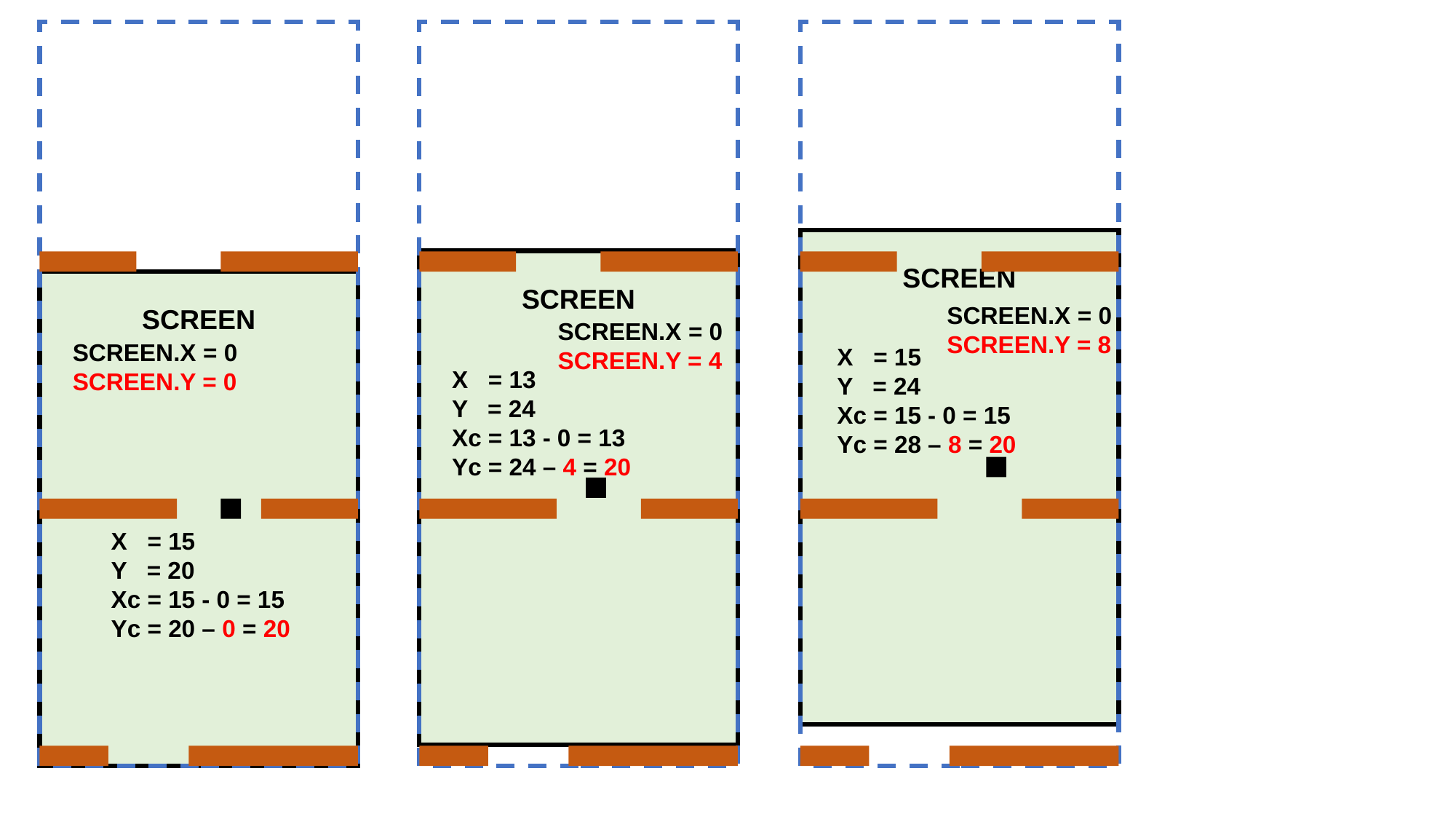

SCREEN

SCREEN

SCREEN
SCREEN.X = 0
SCREEN.Y = 8
SCREEN.X = 0
SCREEN.Y = 4
SCREEN.X = 0
SCREEN.Y = 0
X   = 15
Y   = 24
Xc = 15 - 0 = 15
Yc = 28 – 8 = 20
X   = 13
Y   = 24
Xc = 13 - 0 = 13
Yc = 24 – 4 = 20

X   = 15
Y   = 20
Xc = 15 - 0 = 15
Yc = 20 – 0 = 20